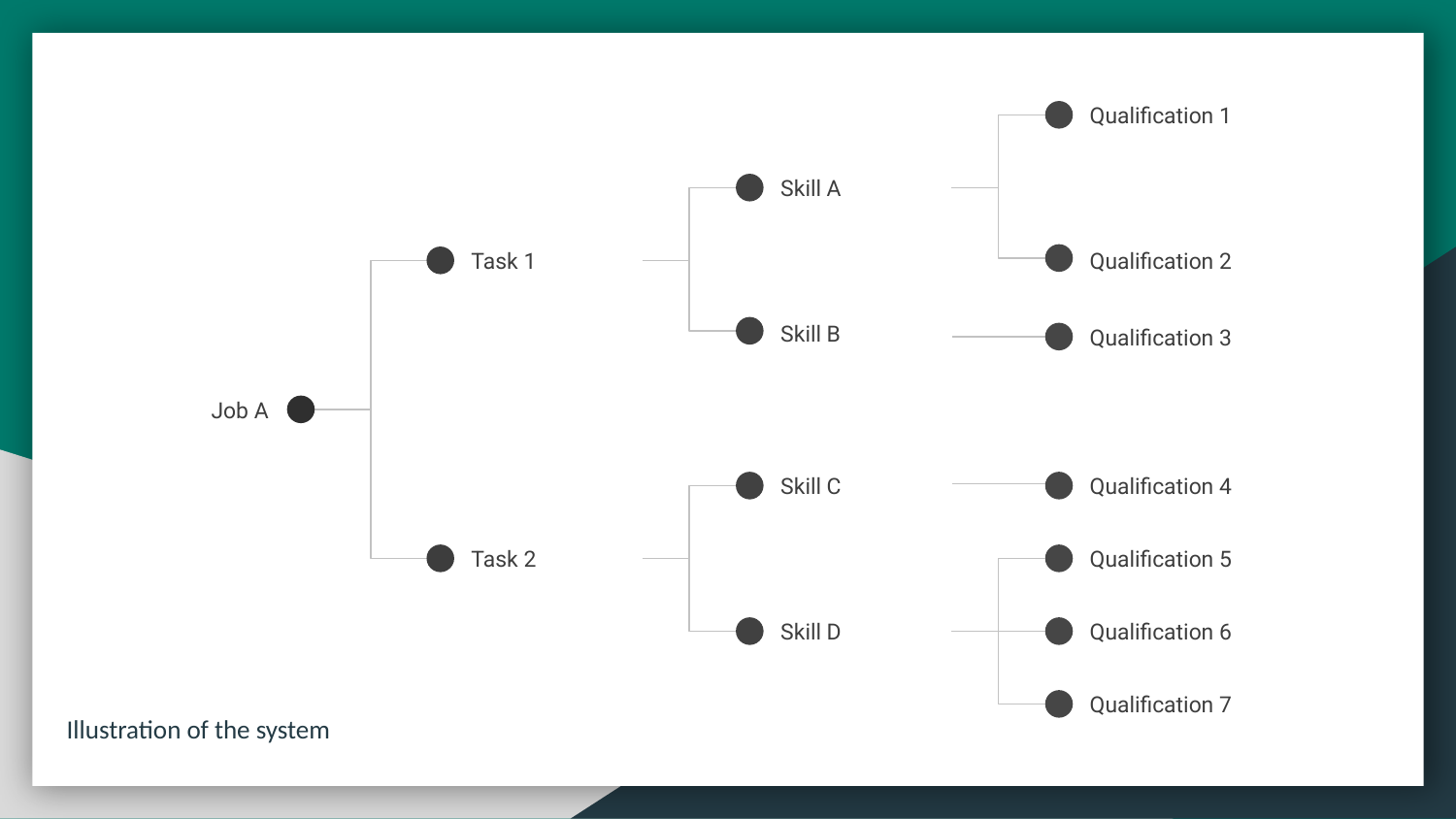

Qualification 1

Skill A

Task 1

Qualification 2

Skill B

Qualification 3

Job A

Skill C

Qualification 4

Task 2

Qualification 5

Skill D

Qualification 6

Illustration of the system
Qualification 7